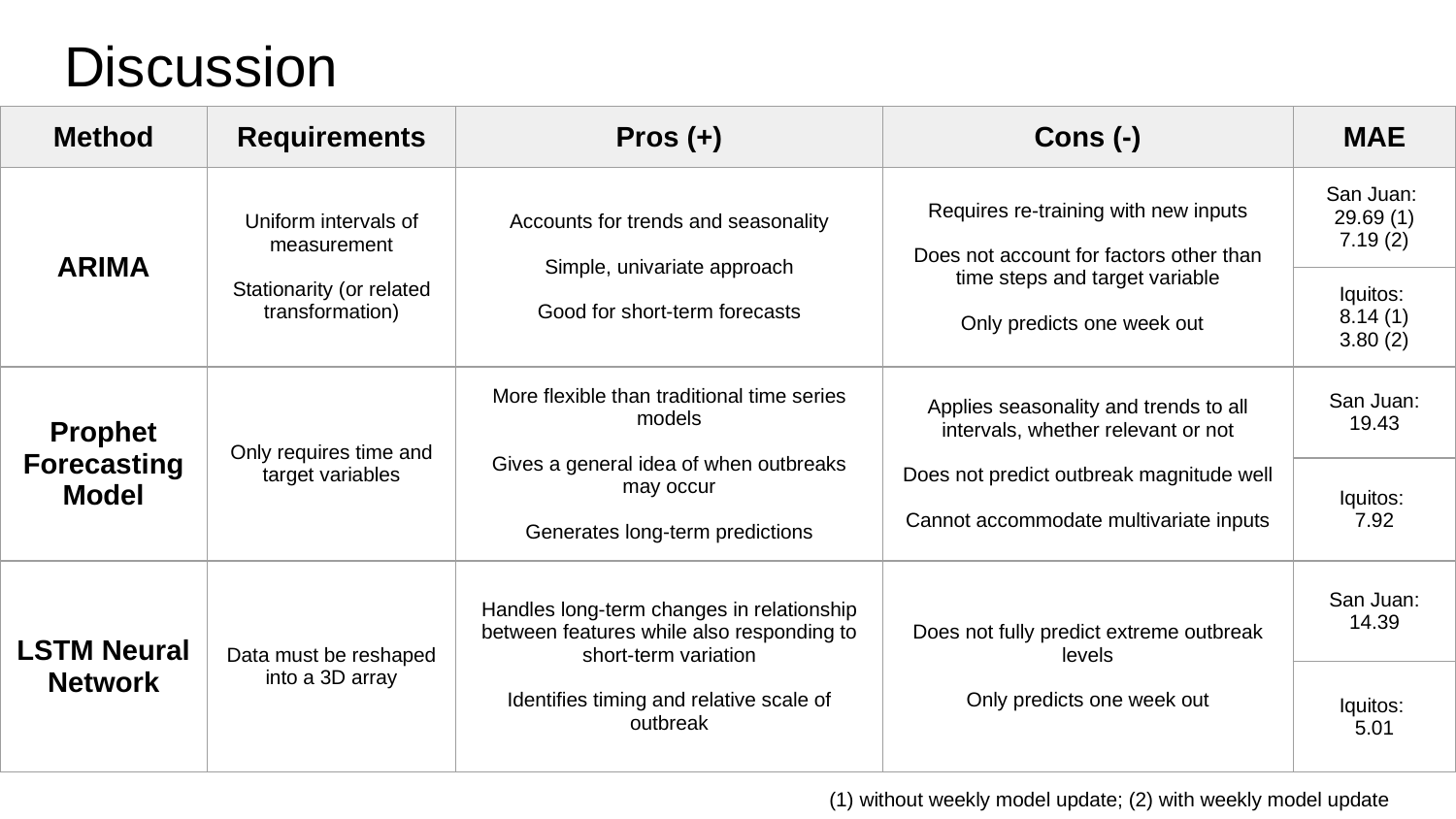

# Discussion
| Method | Requirements | Pros (+) | Cons (-) | MAE |
| --- | --- | --- | --- | --- |
| ARIMA | Uniform intervals of measurement Stationarity (or related transformation) | Accounts for trends and seasonality Simple, univariate approach Good for short-term forecasts | Requires re-training with new inputs Does not account for factors other than time steps and target variable Only predicts one week out | San Juan: 29.69 (1) 7.19 (2) |
|  |  |  |  | Iquitos: 8.14 (1) 3.80 (2) |
| Prophet Forecasting Model | Only requires time and target variables | More flexible than traditional time series models Gives a general idea of when outbreaks may occur Generates long-term predictions | Applies seasonality and trends to all intervals, whether relevant or not Does not predict outbreak magnitude well Cannot accommodate multivariate inputs | San Juan: 19.43 |
|  |  |  |  | Iquitos: 7.92 |
| LSTM Neural Network | Data must be reshaped into a 3D array | Handles long-term changes in relationship between features while also responding to short-term variation Identifies timing and relative scale of outbreak | Does not fully predict extreme outbreak levels Only predicts one week out | San Juan: 14.39 |
|  |  |  |  | Iquitos: 5.01 |
(1) without weekly model update; (2) with weekly model update